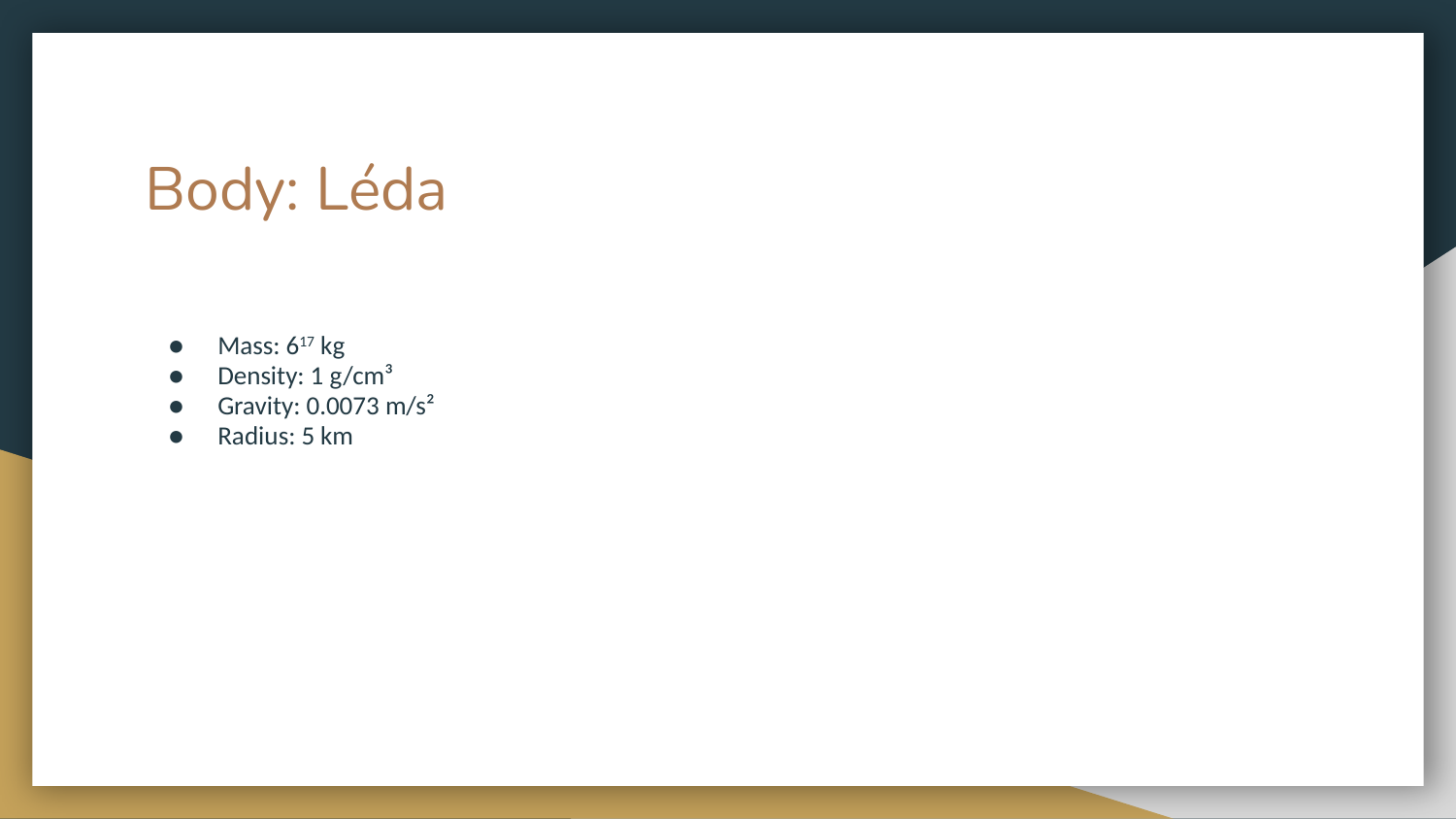

# Body: Léda
Mass: 617 kg
Density: 1 g/cm³
Gravity: 0.0073 m/s²
Radius: 5 km